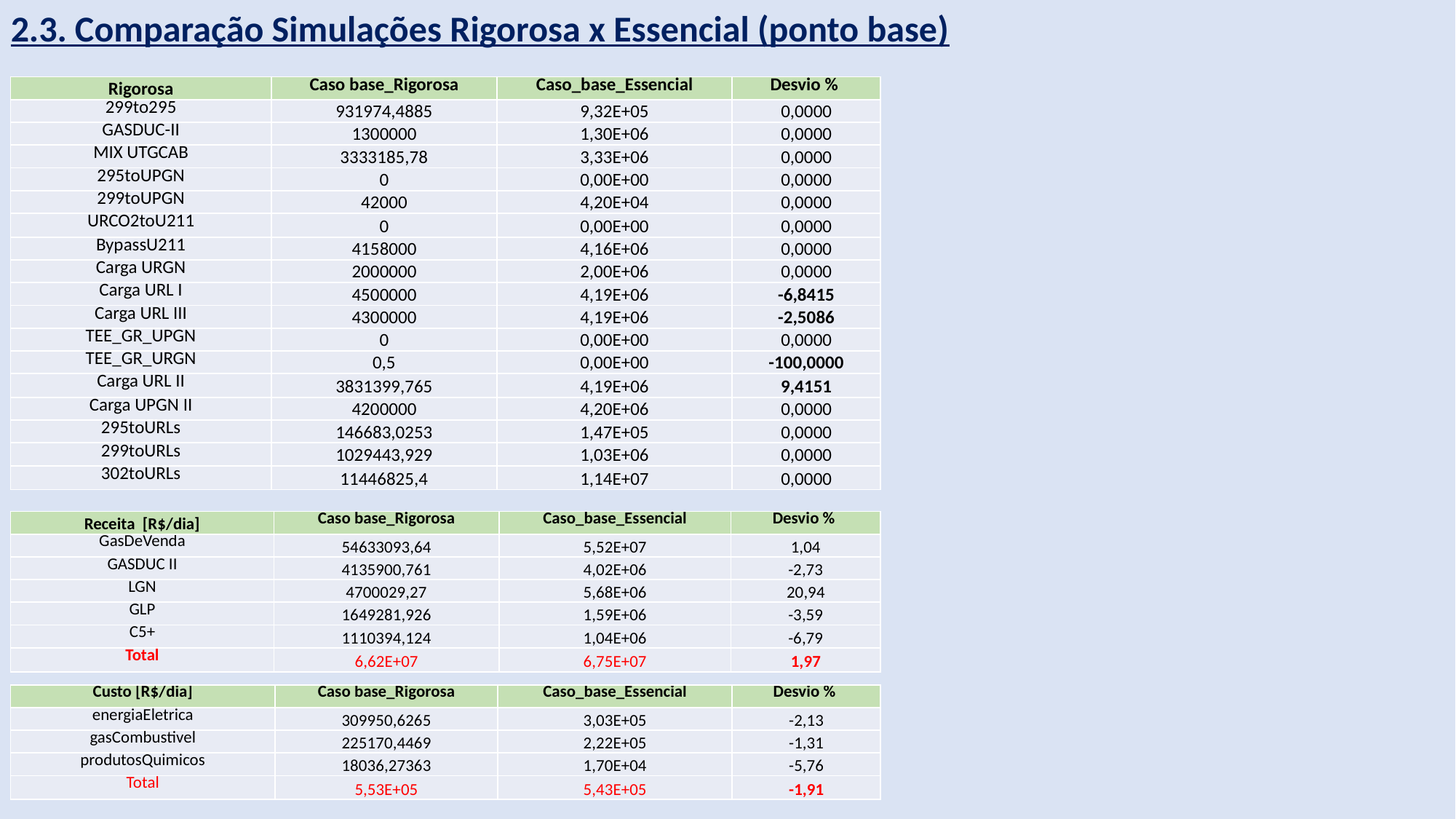

2.3. Comparação Simulações Rigorosa x Essencial (ponto base)
| Rigorosa | Caso base\_Rigorosa | Caso\_base\_Essencial | Desvio % |
| --- | --- | --- | --- |
| 299to295 | 931974,4885 | 9,32E+05 | 0,0000 |
| GASDUC-II | 1300000 | 1,30E+06 | 0,0000 |
| MIX UTGCAB | 3333185,78 | 3,33E+06 | 0,0000 |
| 295toUPGN | 0 | 0,00E+00 | 0,0000 |
| 299toUPGN | 42000 | 4,20E+04 | 0,0000 |
| URCO2toU211 | 0 | 0,00E+00 | 0,0000 |
| BypassU211 | 4158000 | 4,16E+06 | 0,0000 |
| Carga URGN | 2000000 | 2,00E+06 | 0,0000 |
| Carga URL I | 4500000 | 4,19E+06 | -6,8415 |
| Carga URL III | 4300000 | 4,19E+06 | -2,5086 |
| TEE\_GR\_UPGN | 0 | 0,00E+00 | 0,0000 |
| TEE\_GR\_URGN | 0,5 | 0,00E+00 | -100,0000 |
| Carga URL II | 3831399,765 | 4,19E+06 | 9,4151 |
| Carga UPGN II | 4200000 | 4,20E+06 | 0,0000 |
| 295toURLs | 146683,0253 | 1,47E+05 | 0,0000 |
| 299toURLs | 1029443,929 | 1,03E+06 | 0,0000 |
| 302toURLs | 11446825,4 | 1,14E+07 | 0,0000 |
| Receita [R$/dia] | Caso base\_Rigorosa | Caso\_base\_Essencial | Desvio % |
| --- | --- | --- | --- |
| GasDeVenda | 54633093,64 | 5,52E+07 | 1,04 |
| GASDUC II | 4135900,761 | 4,02E+06 | -2,73 |
| LGN | 4700029,27 | 5,68E+06 | 20,94 |
| GLP | 1649281,926 | 1,59E+06 | -3,59 |
| C5+ | 1110394,124 | 1,04E+06 | -6,79 |
| Total | 6,62E+07 | 6,75E+07 | 1,97 |
| Custo [R$/dia] | Caso base\_Rigorosa | Caso\_base\_Essencial | Desvio % |
| --- | --- | --- | --- |
| energiaEletrica | 309950,6265 | 3,03E+05 | -2,13 |
| gasCombustivel | 225170,4469 | 2,22E+05 | -1,31 |
| produtosQuimicos | 18036,27363 | 1,70E+04 | -5,76 |
| Total | 5,53E+05 | 5,43E+05 | -1,91 |